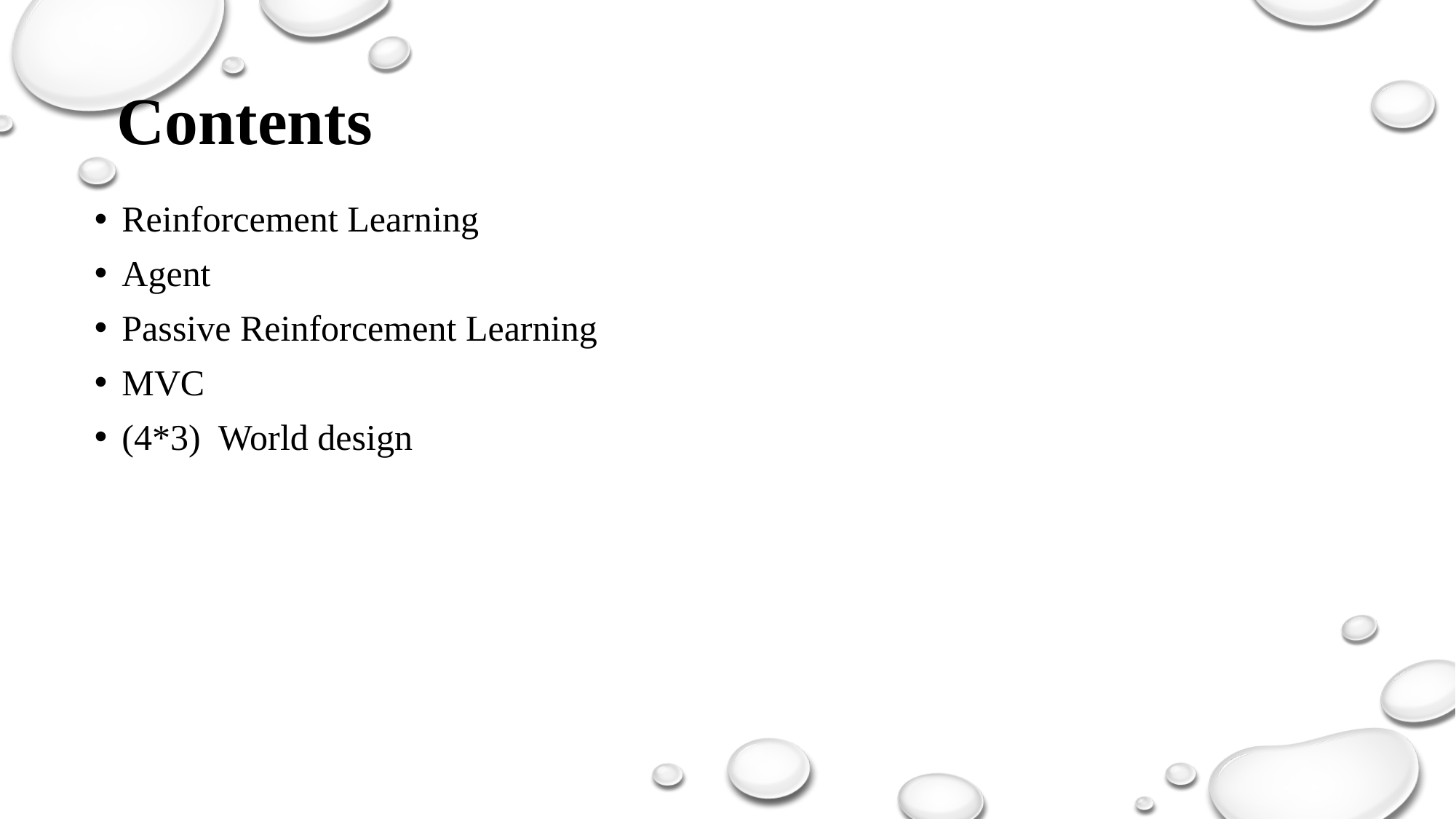

# Contents
Reinforcement Learning
Agent
Passive Reinforcement Learning
MVC
(4*3)  World design